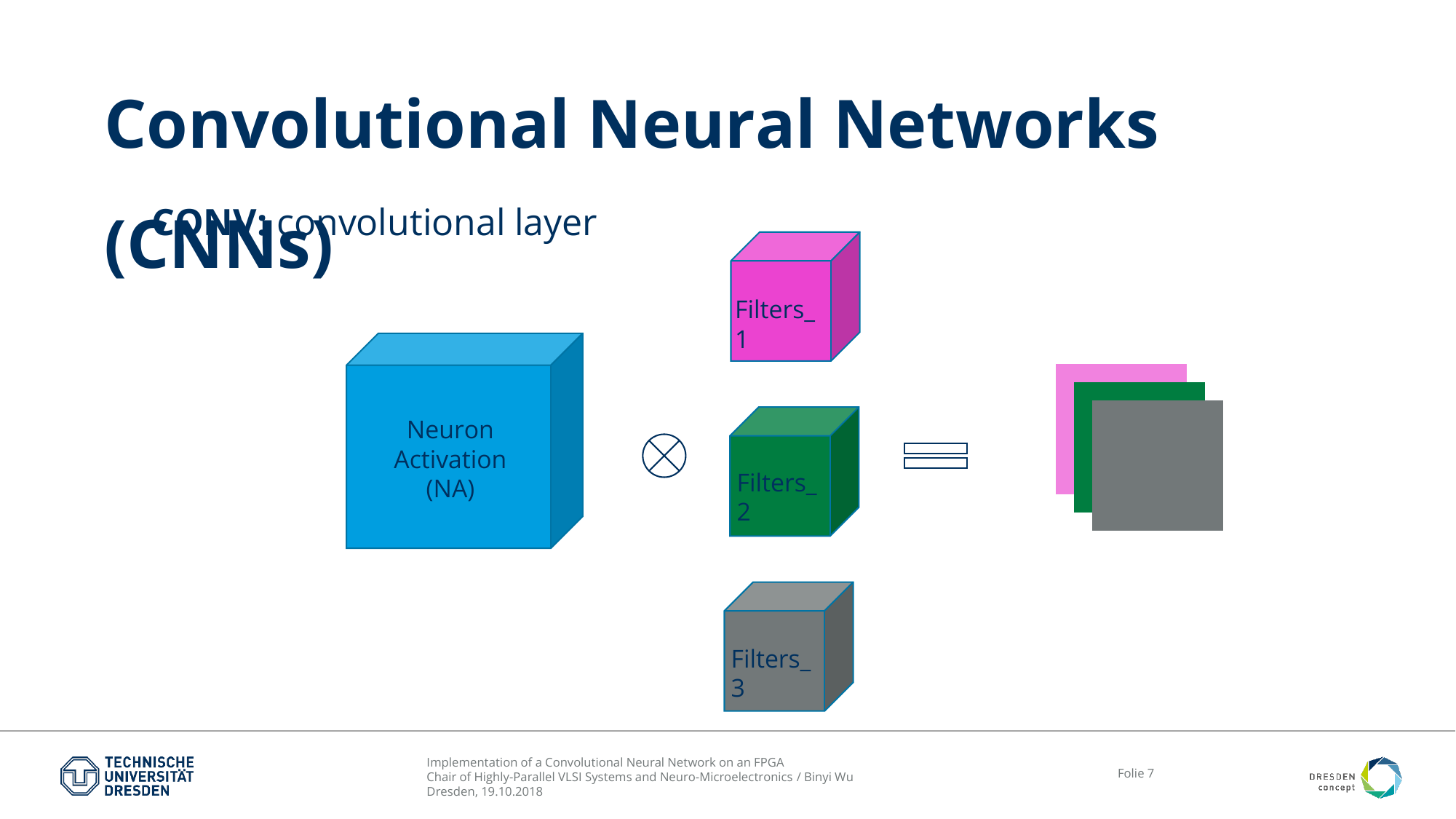

# Convolutional Neural Networks (CNNs)
CONV: convolutional layer

Filters_1

Neuron Activation
(NA)

Filters_2

Filters_3